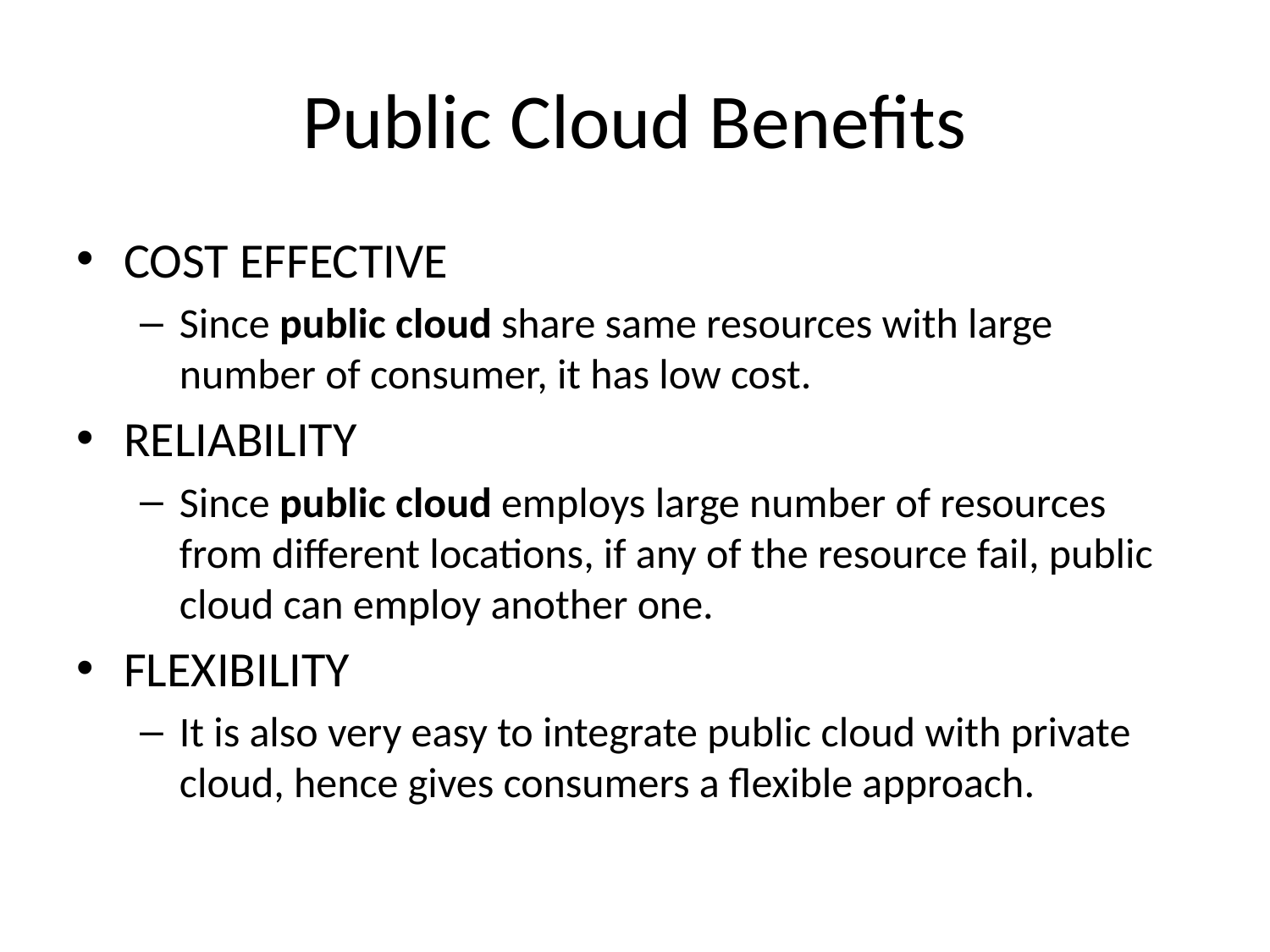

# Public Cloud Benefits
COST EFFECTIVE
Since public cloud share same resources with large number of consumer, it has low cost.
RELIABILITY
Since public cloud employs large number of resources from different locations, if any of the resource fail, public cloud can employ another one.
FLEXIBILITY
It is also very easy to integrate public cloud with private cloud, hence gives consumers a flexible approach.